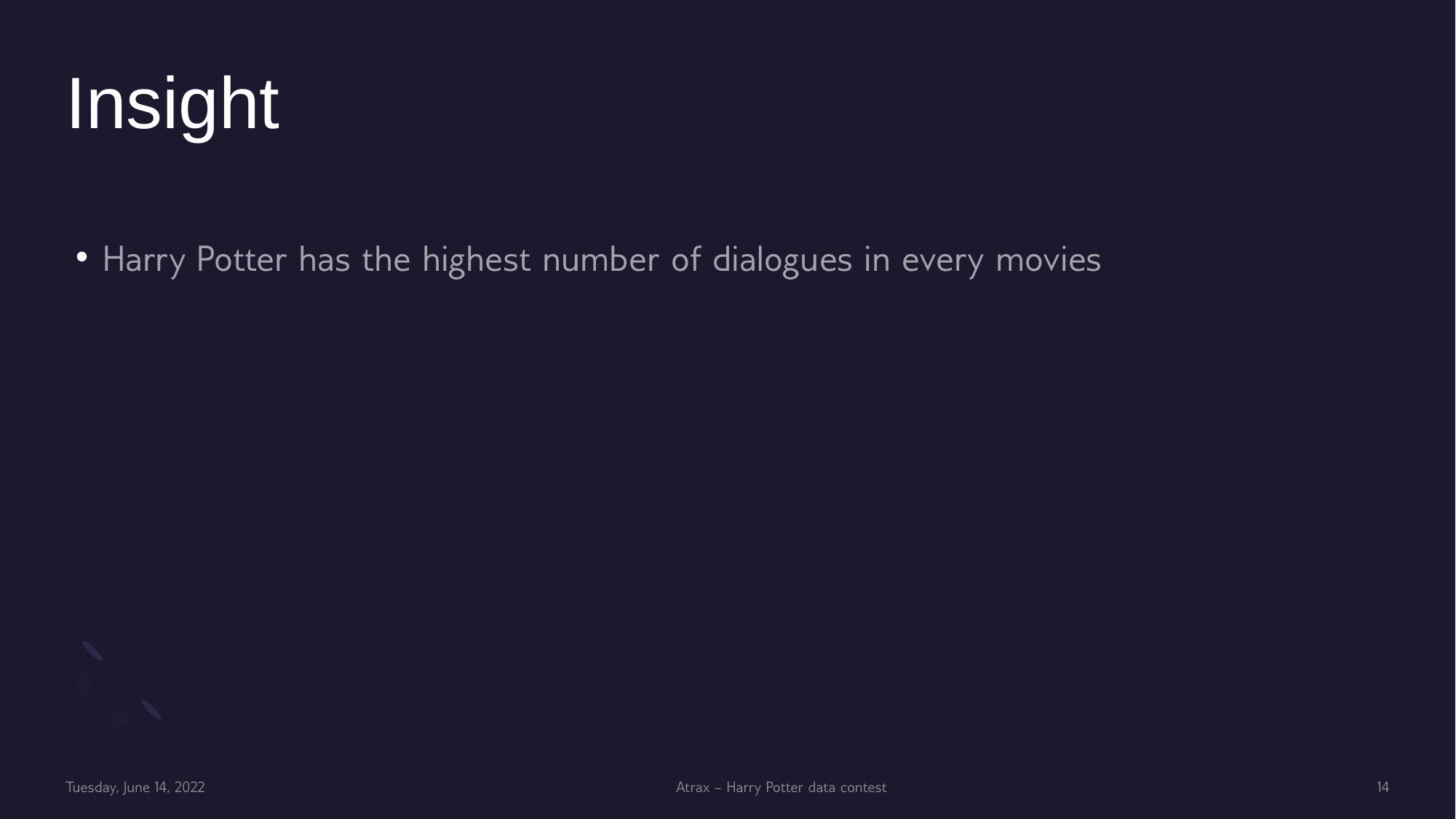

# Insight
Harry Potter has the highest number of dialogues in every movies
Tuesday, June 14, 2022
Atrax – Harry Potter data contest
14